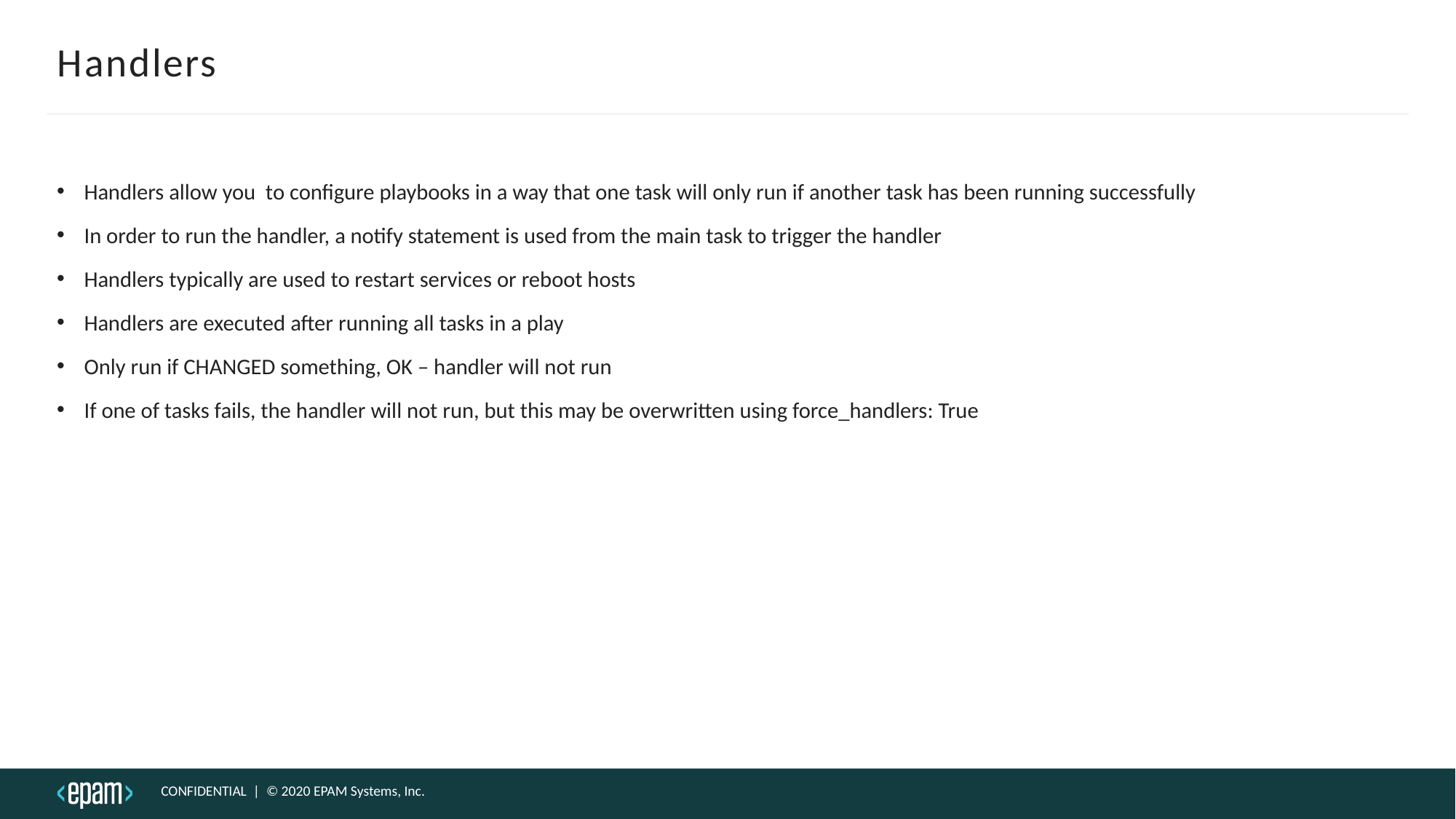

# Handlers
Handlers allow you  to configure playbooks in a way that one task will only run if another task has been running successfully
In order to run the handler, a notify statement is used from the main task to trigger the handler
Handlers typically are used to restart services or reboot hosts
Handlers are executed after running all tasks in a play
Only run if CHANGED something, OK – handler will not run
If one of tasks fails, the handler will not run, but this may be overwritten using force_handlers: True